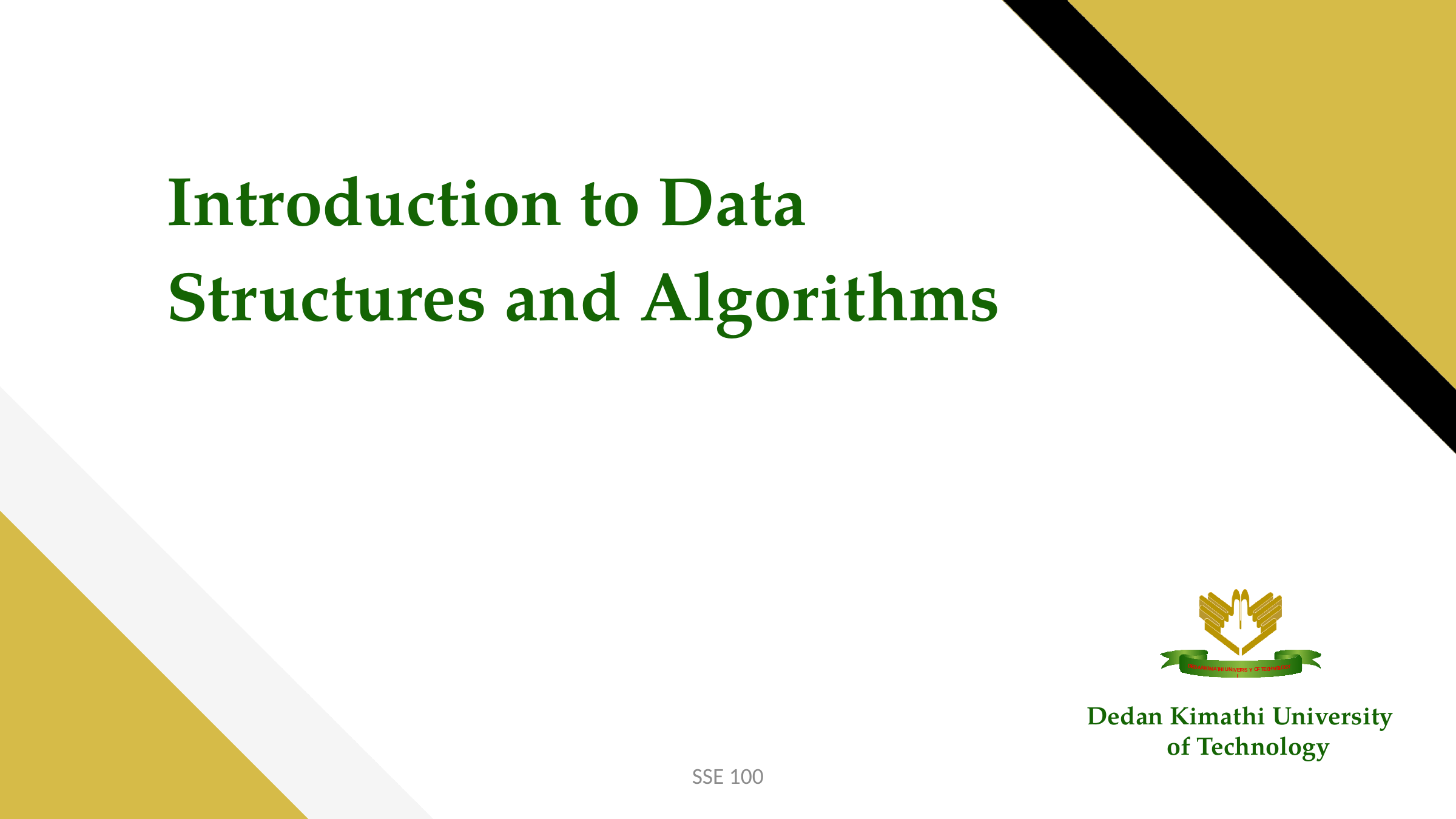

1

Introduction to Data Structures and Algorithms

D
Y
E
G
D
O
IV T
ERSI
AN
L
NO
K
IM
H
EC
AT
HI
F T
UN
Y O
Dedan Kimathi University  of Technology
SSE 100